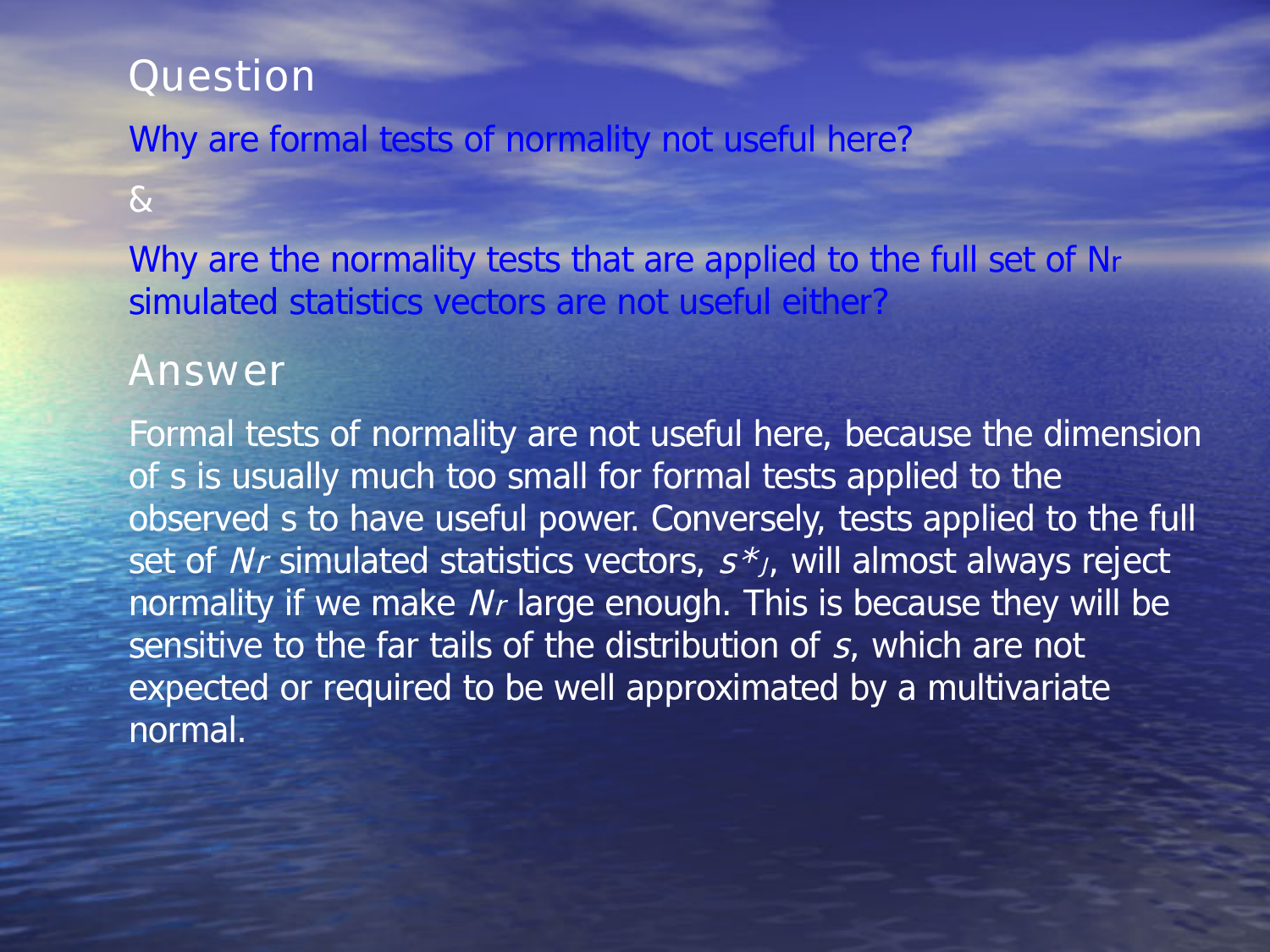

Question
Why are formal tests of normality not useful here?
&
Why are the normality tests that are applied to the full set of Nr simulated statistics vectors are not useful either?
Answer
Formal tests of normality are not useful here, because the dimension of s is usually much too small for formal tests applied to the observed s to have useful power. Conversely, tests applied to the full set of Nr simulated statistics vectors, s*J, will almost always reject normality if we make Nr large enough. This is because they will be sensitive to the far tails of the distribution of s, which are not expected or required to be well approximated by a multivariate normal.